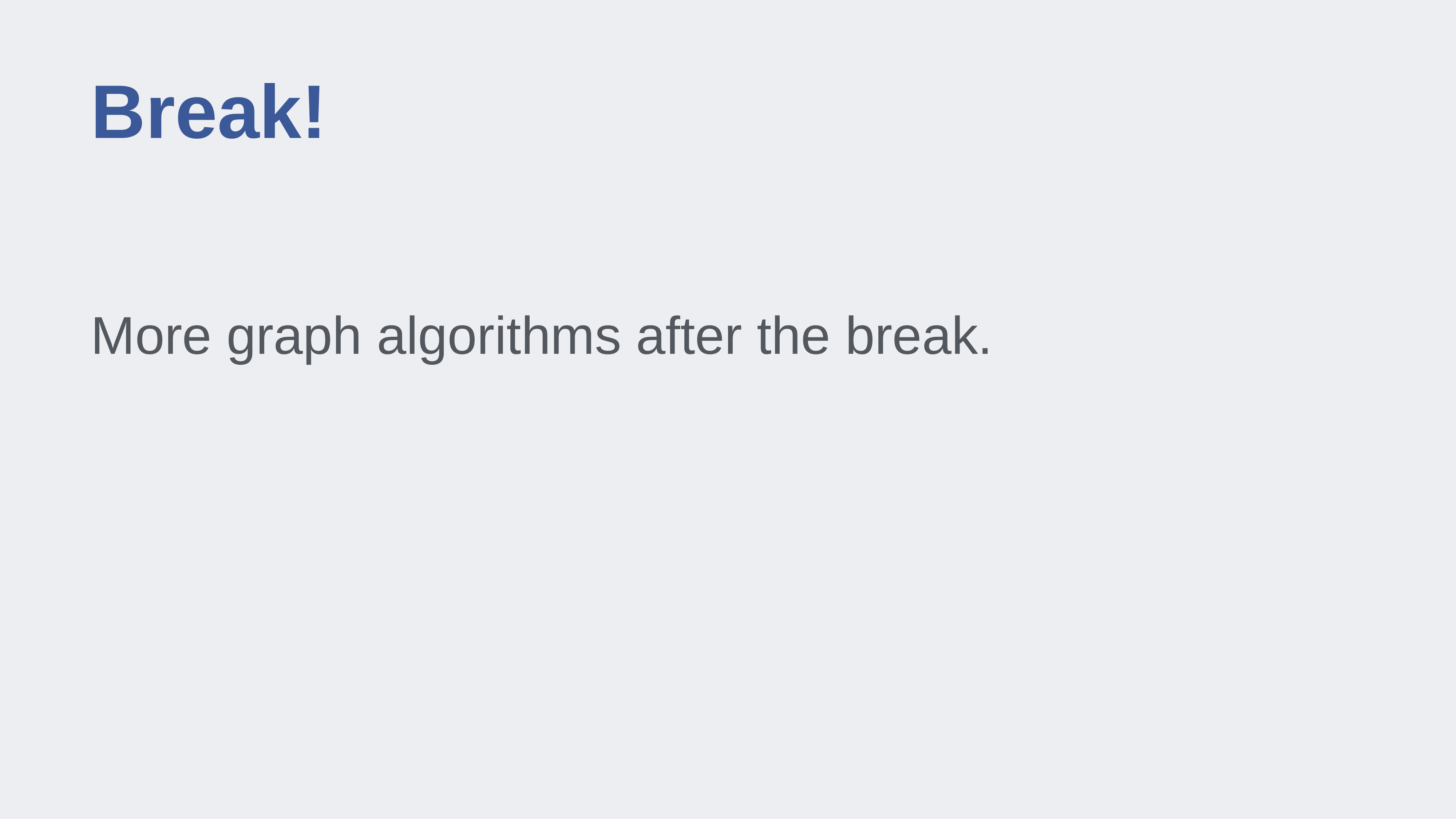

# Break!
More graph algorithms after the break.